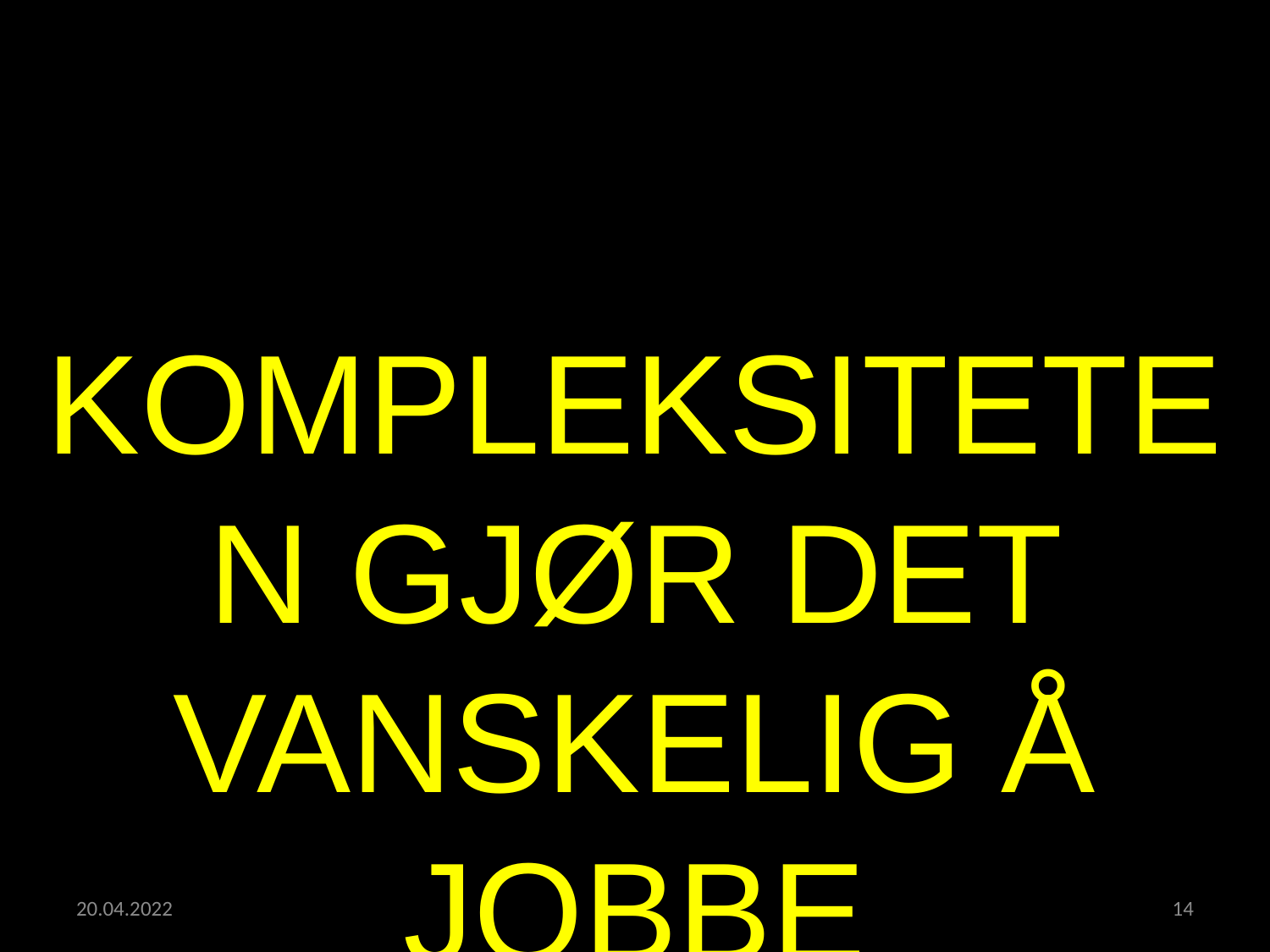

KOMPLEKSITETEN GJØR DET VANSKELIG Å JOBBE
20.04.2022
14